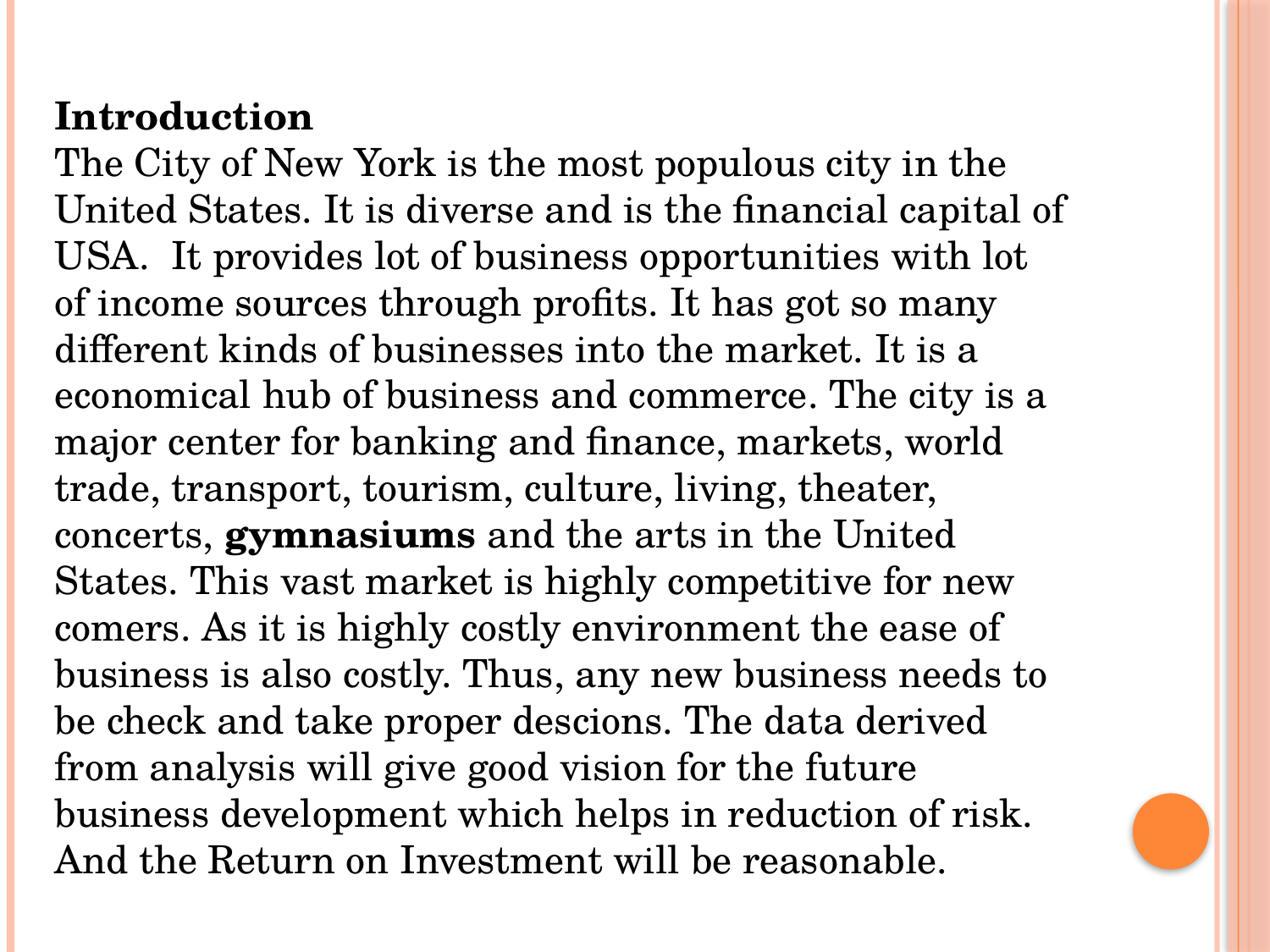

Introduction
The City of New York is the most populous city in the United States. It is diverse and is the financial capital of USA.  It provides lot of business opportunities with lot of income sources through profits. It has got so many different kinds of businesses into the market. It is a economical hub of business and commerce. The city is a major center for banking and finance, markets, world trade, transport, tourism, culture, living, theater, concerts, gymnasiums and the arts in the United States. This vast market is highly competitive for new comers. As it is highly costly environment the ease of business is also costly. Thus, any new business needs to be check and take proper descions. The data derived from analysis will give good vision for the future business development which helps in reduction of risk. And the Return on Investment will be reasonable.